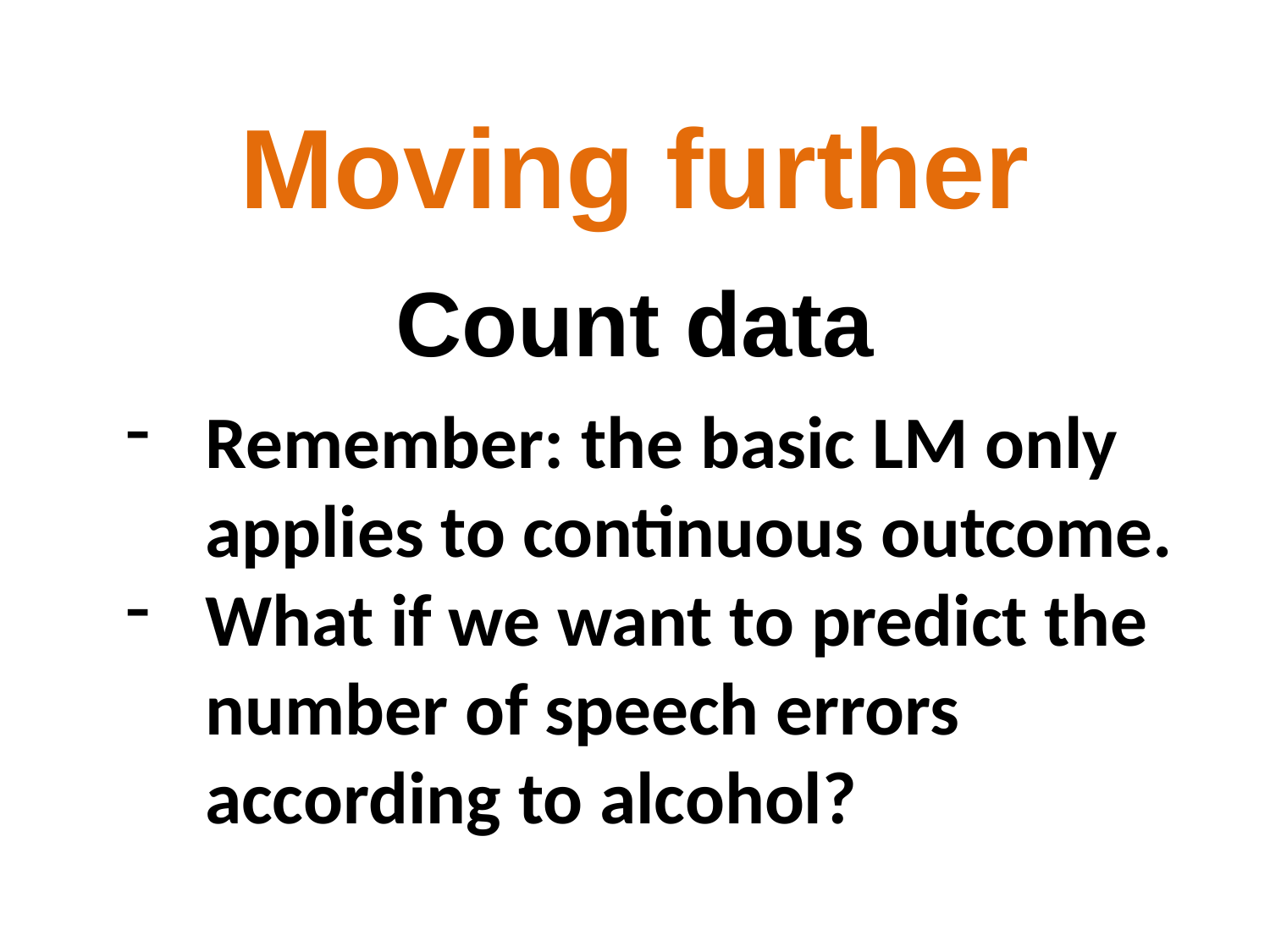

# Moving further
Count data
Remember: the basic LM only applies to continuous outcome.
What if we want to predict the number of speech errors according to alcohol?